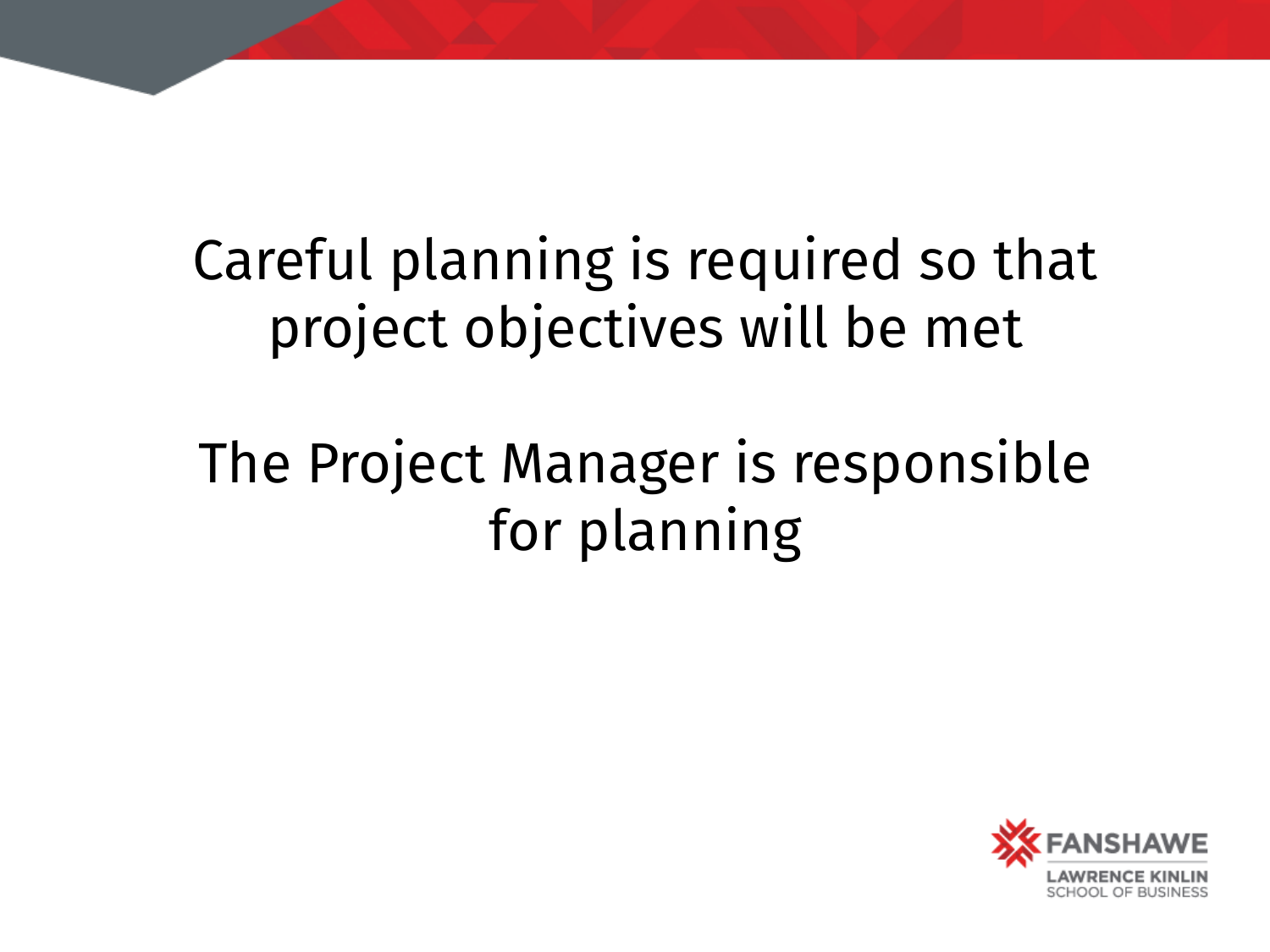

Careful planning is required so that project objectives will be met
The Project Manager is responsible for planning